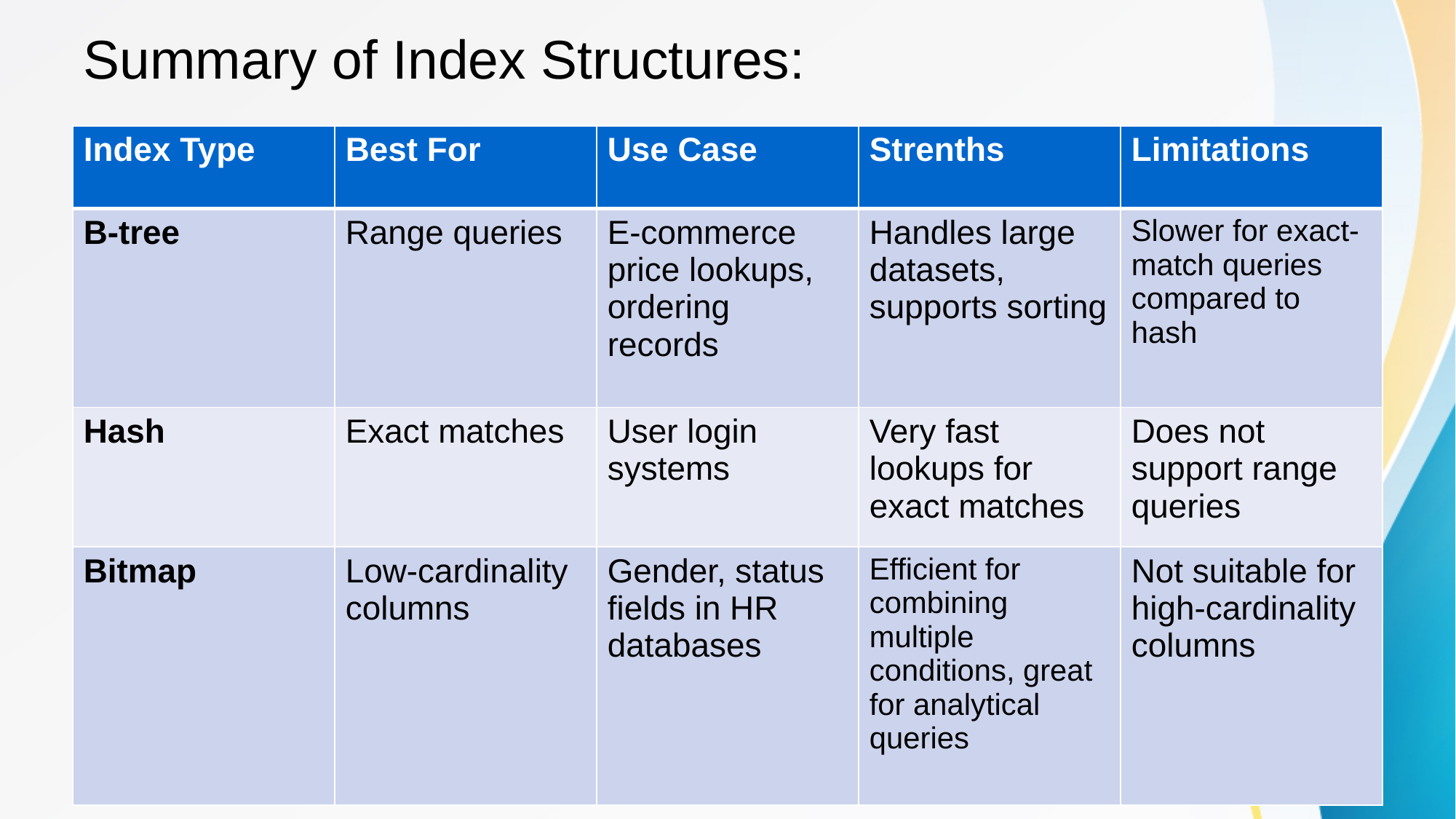

# Summary of Index Structures:
| Index Type | Best For | Use Case | Strenths | Limitations |
| --- | --- | --- | --- | --- |
| B-tree | Range queries | E-commerce price lookups, ordering records | Handles large datasets, supports sorting | Slower for exact-match queries compared to hash |
| Hash | Exact matches | User login systems | Very fast lookups for exact matches | Does not support range queries |
| Bitmap | Low-cardinality columns | Gender, status fields in HR databases | Efficient for combining multiple conditions, great for analytical queries | Not suitable for high-cardinality columns |